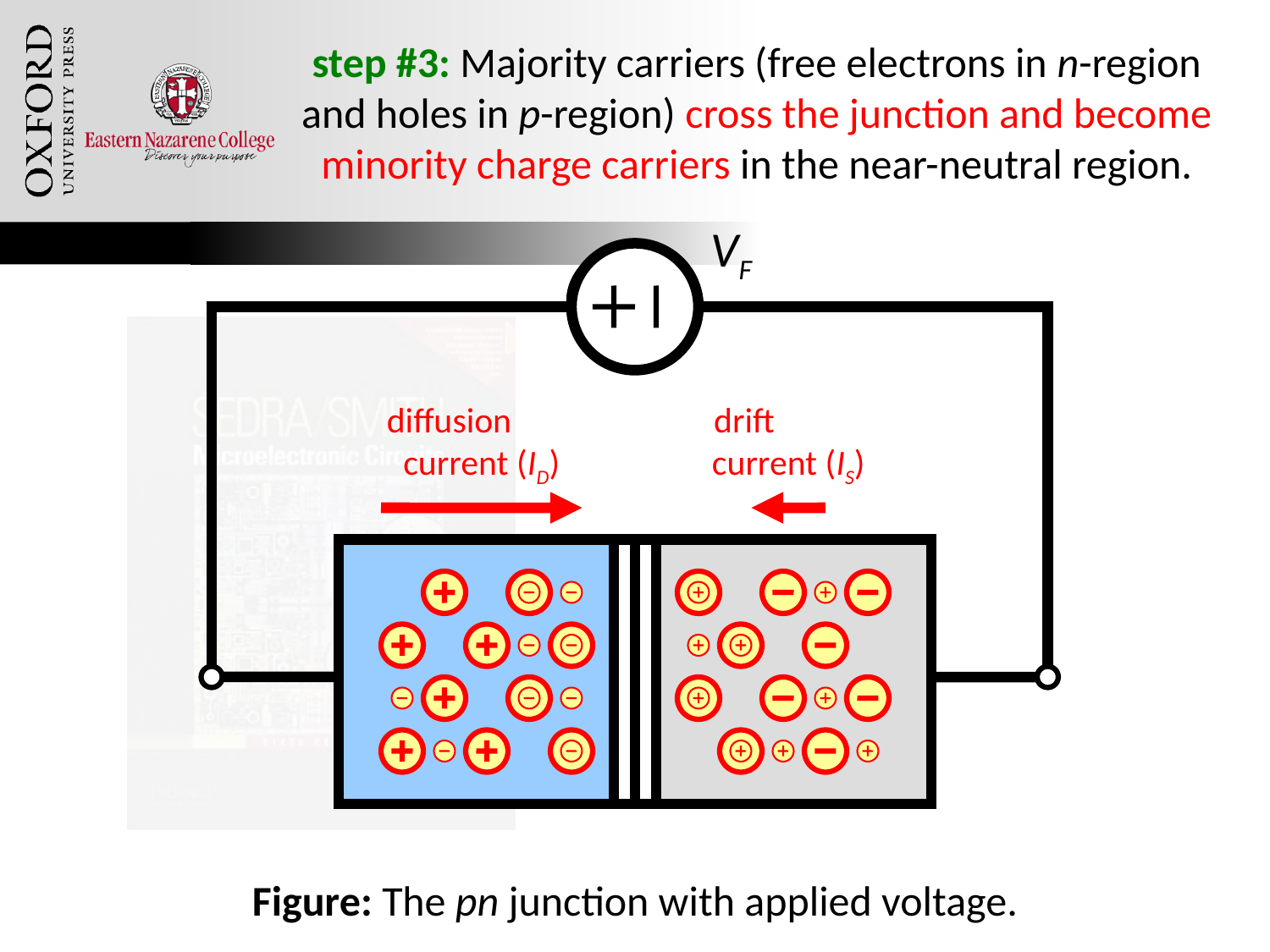

# step #3: Majority carriers (free electrons in n-region and holes in p-region) cross the junction and become minority charge carriers in the near-neutral region.
VF

diffusion         current (ID)
drift            current (IS)

Oxford University Publishing
Microelectronic Circuits by Adel S. Sedra and Kenneth C. Smith (0195323033)
89
Figure: The pn junction with applied voltage.